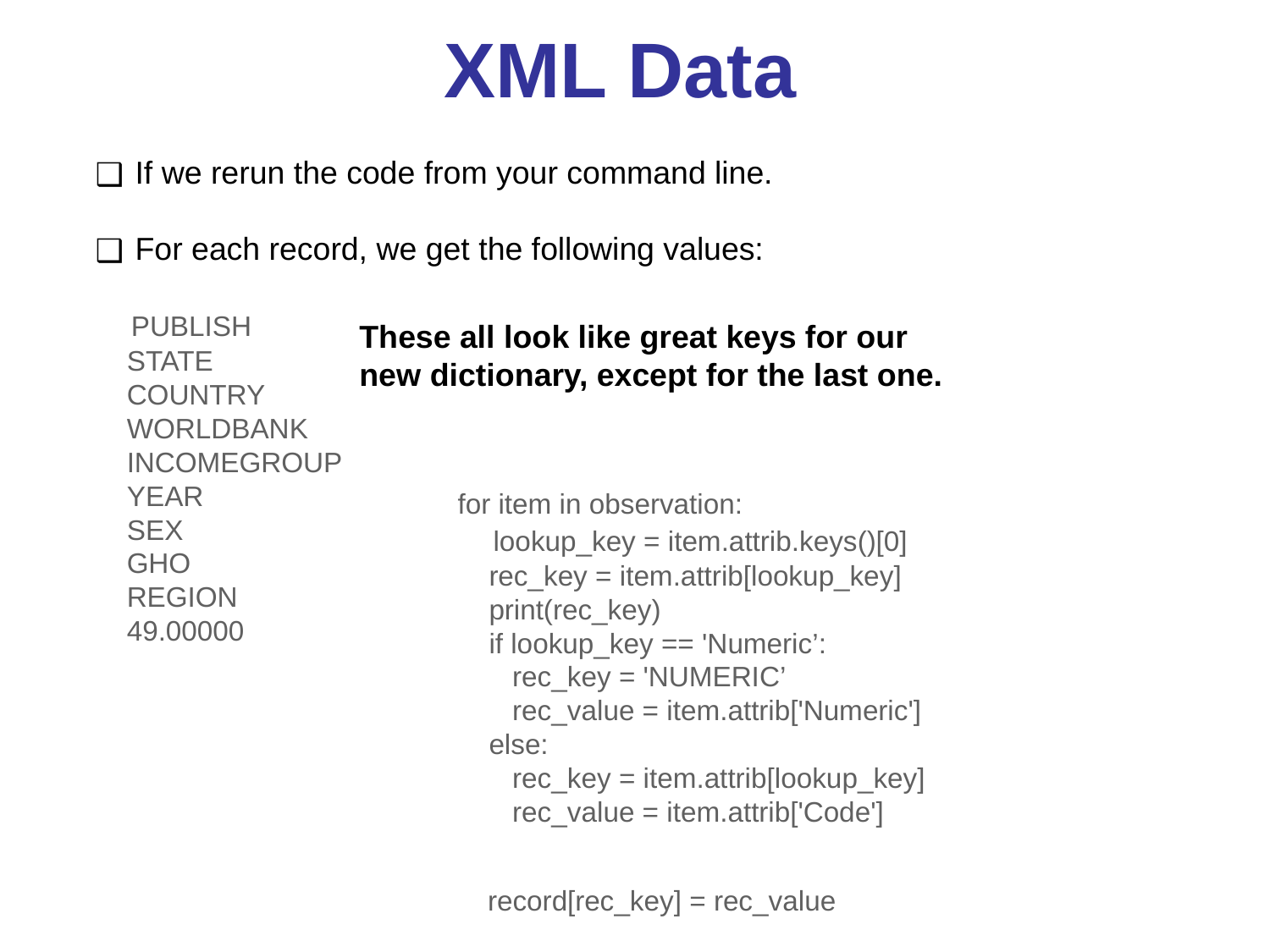

# XML Data
If we rerun the code from your command line.

For each record, we get the following values:

    PUBLISH
    STATE
    COUNTRY
    WORLDBANK
    INCOMEGROUP
    YEAR
    SEX
    GHO
    REGION
    49.00000

These all look like great keys for our new dictionary, except for the last one.
for item in observation:
    lookup_key = item.attrib.keys()[0]
    rec_key = item.attrib[lookup_key]
    print(rec_key)
    if lookup_key == 'Numeric’:
       rec_key = 'NUMERIC’
       rec_value = item.attrib['Numeric']
    else:
       rec_key = item.attrib[lookup_key]
       rec_value = item.attrib['Code']
record[rec_key] = rec_value